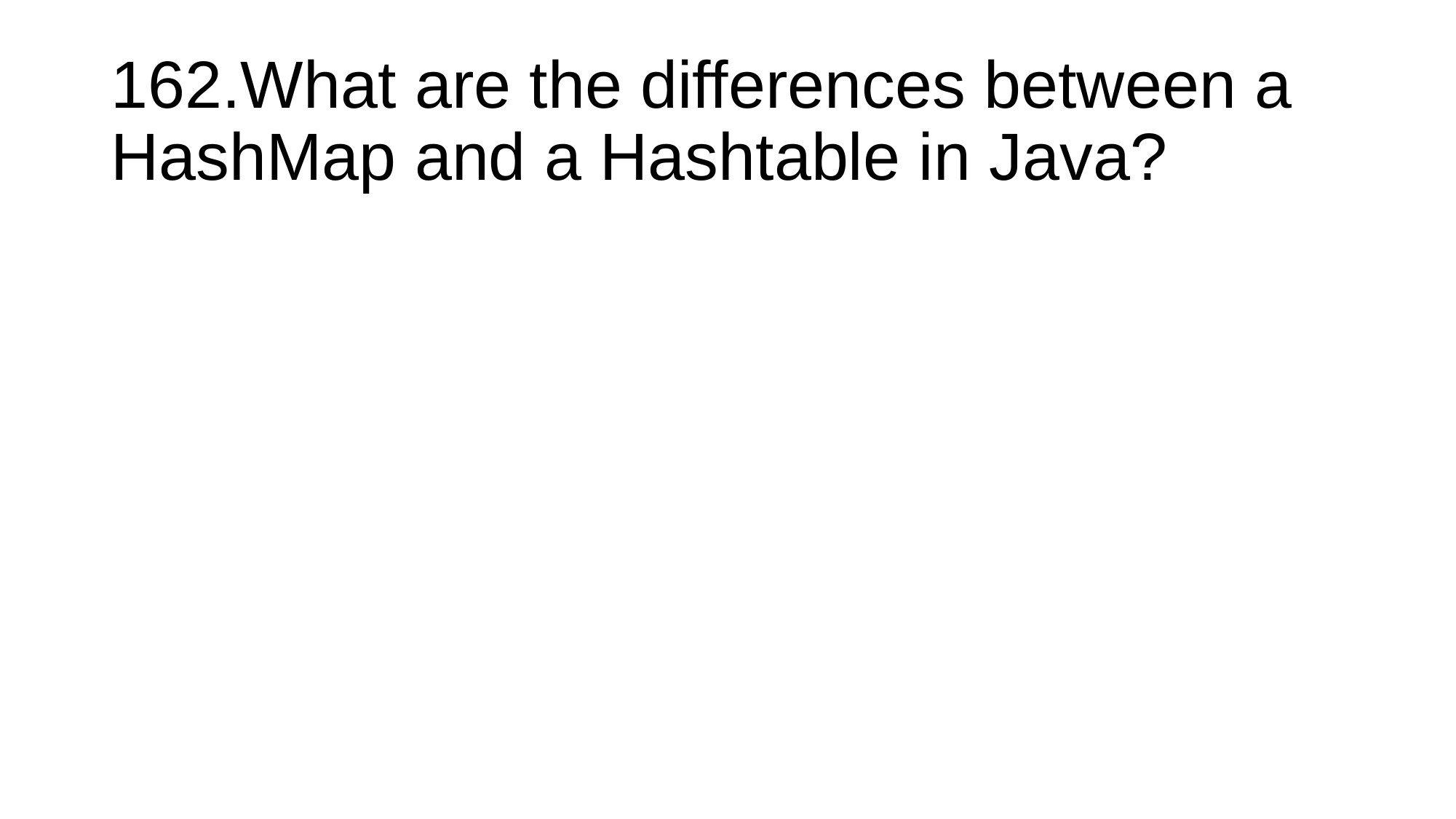

# 162.What are the differences between a HashMap and a Hashtable in Java?